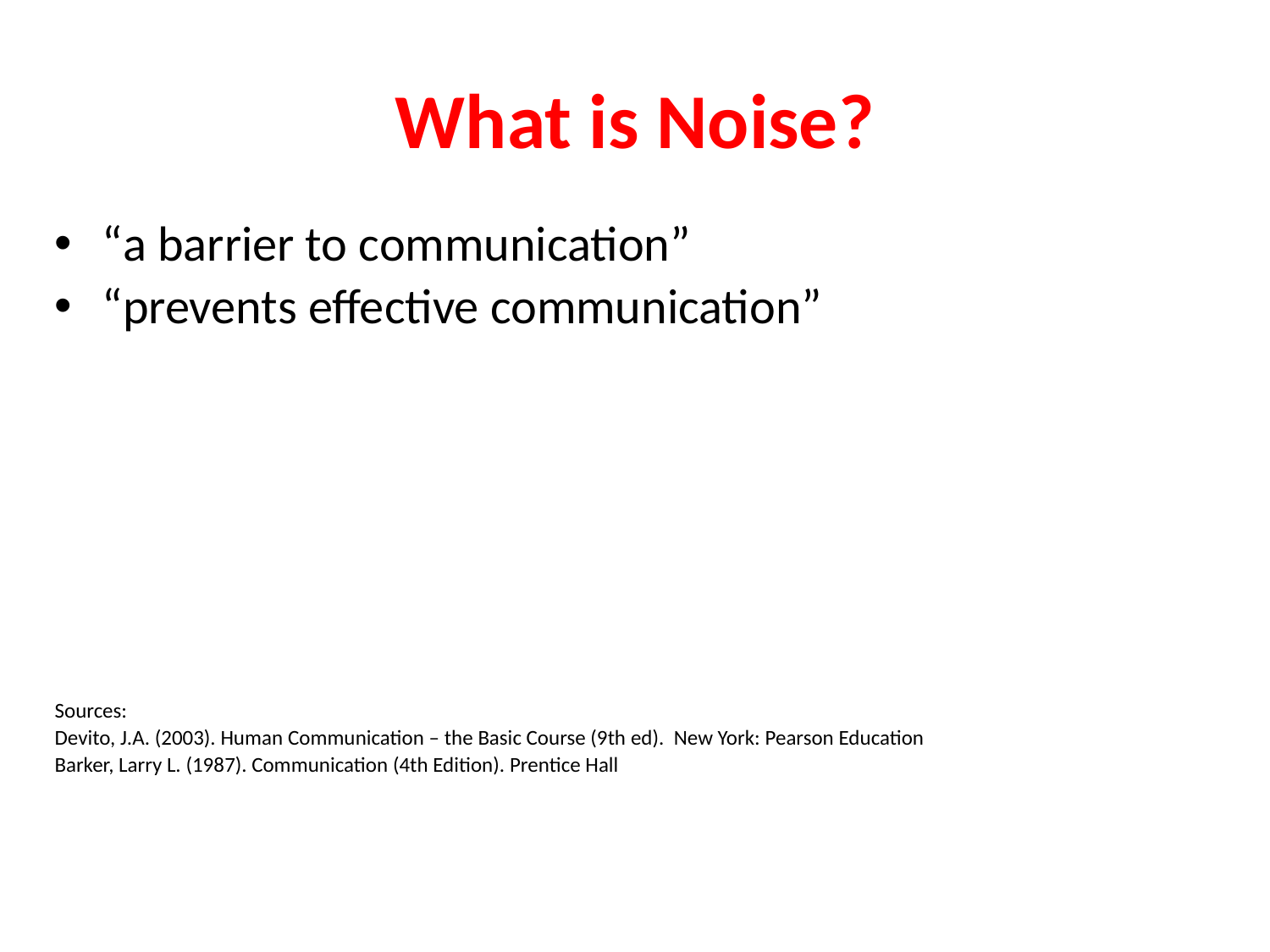

# What is Noise?
“a barrier to communication”
“prevents effective communication”

Sources:
Devito, J.A. (2003). Human Communication – the Basic Course (9th ed).  New York: Pearson Education
Barker, Larry L. (1987). Communication (4th Edition). Prentice Hall